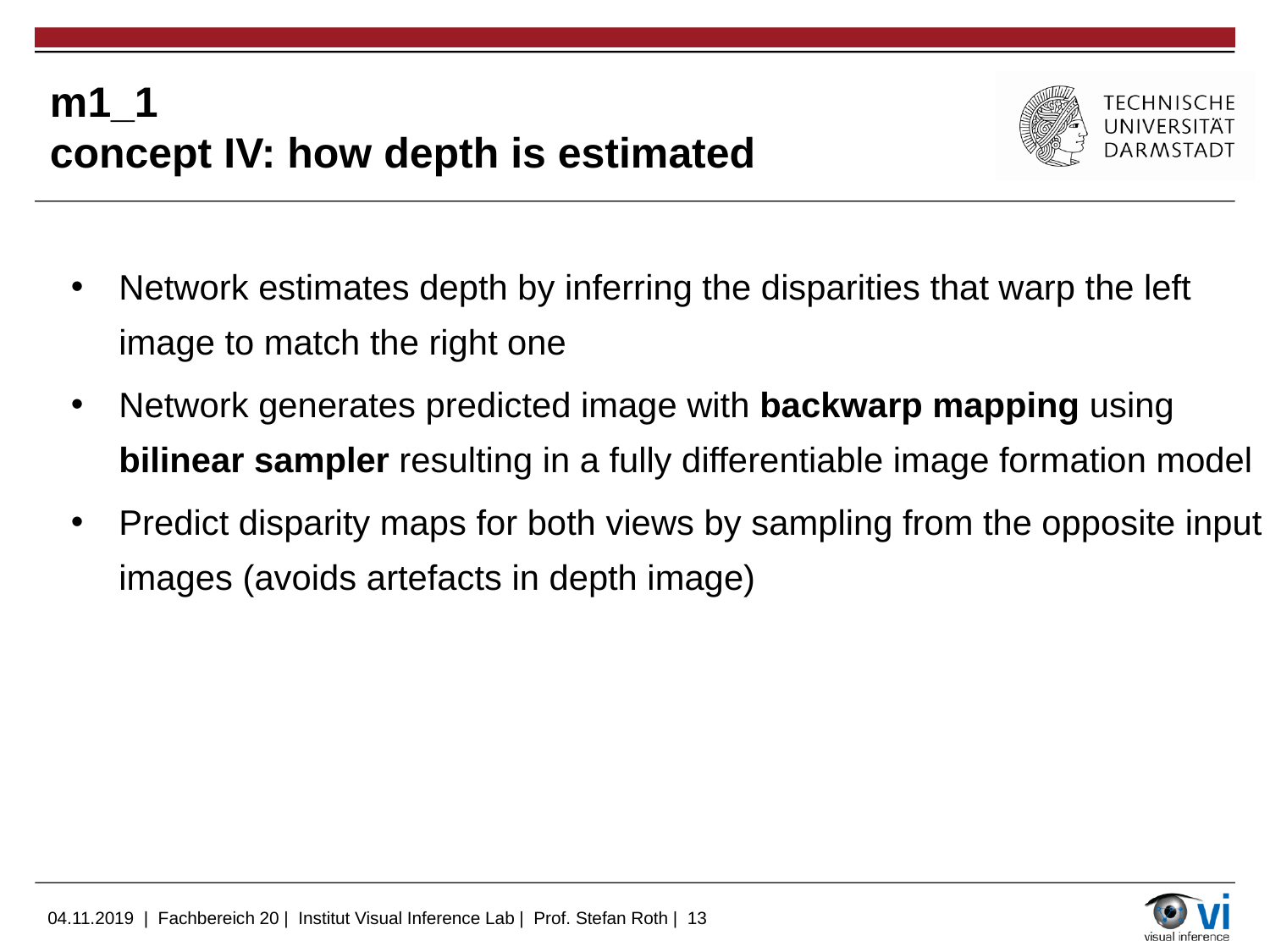

# m1_1 concept IV: how depth is estimated

Network estimates depth by inferring the disparities that warp the left image to match the right one
Network generates predicted image with backwarp mapping using bilinear sampler resulting in a fully differentiable image formation model
Predict disparity maps for both views by sampling from the opposite input images (avoids artefacts in depth image)